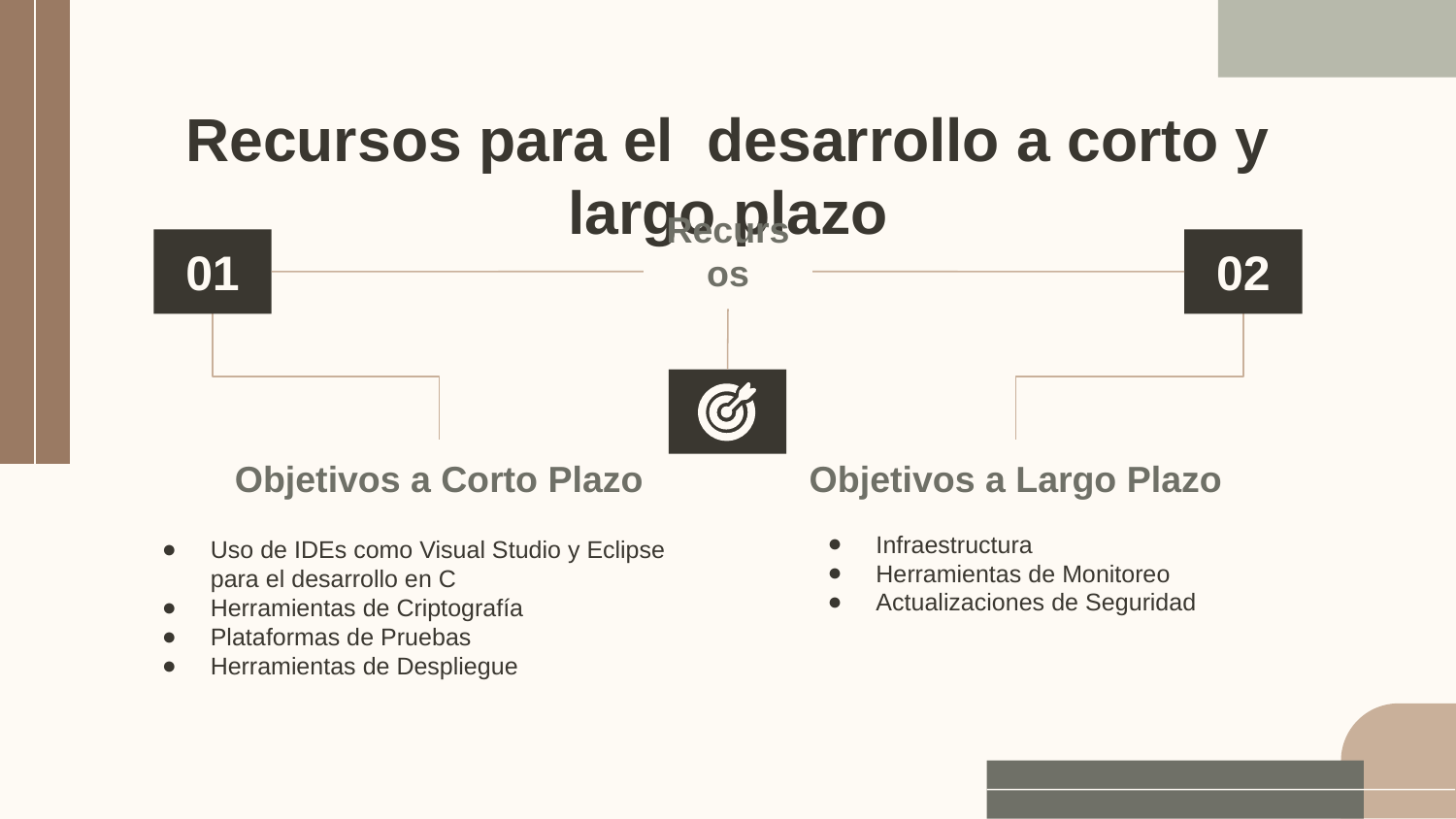

# Recursos para el  desarrollo a corto y largo plazo
01
Objetivos a Corto Plazo
Uso de IDEs como Visual Studio y Eclipse para el desarrollo en C
Herramientas de Criptografía
Plataformas de Pruebas
Herramientas de Despliegue
02
Objetivos a Largo Plazo
Infraestructura
Herramientas de Monitoreo
Actualizaciones de Seguridad
Recursos